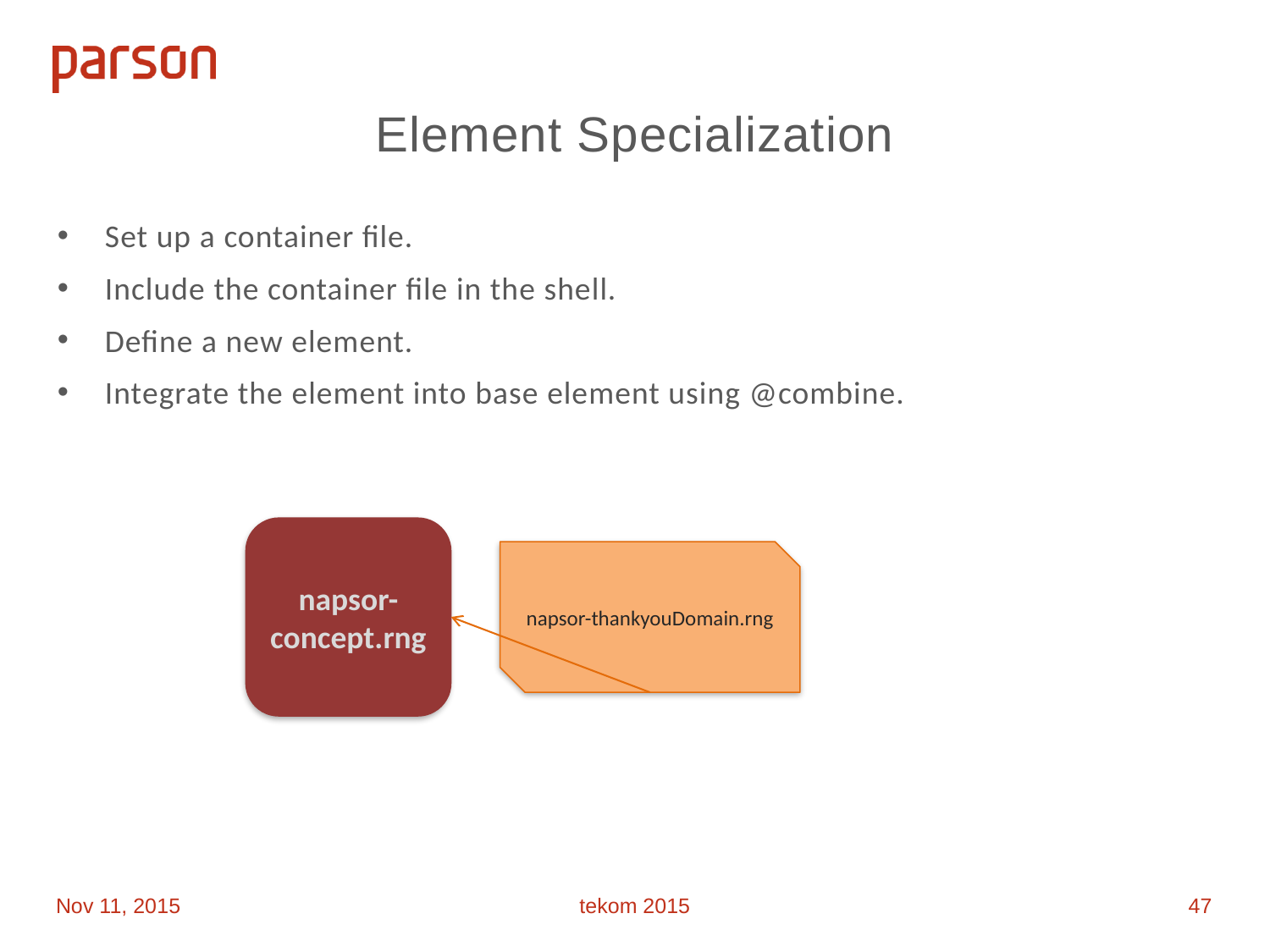

# Element Specialization
Set up a container file.
Include the container file in the shell.
Define a new element.
Integrate the element into base element using @combine.
napsor-concept.rng
napsor-thankyouDomain.rng